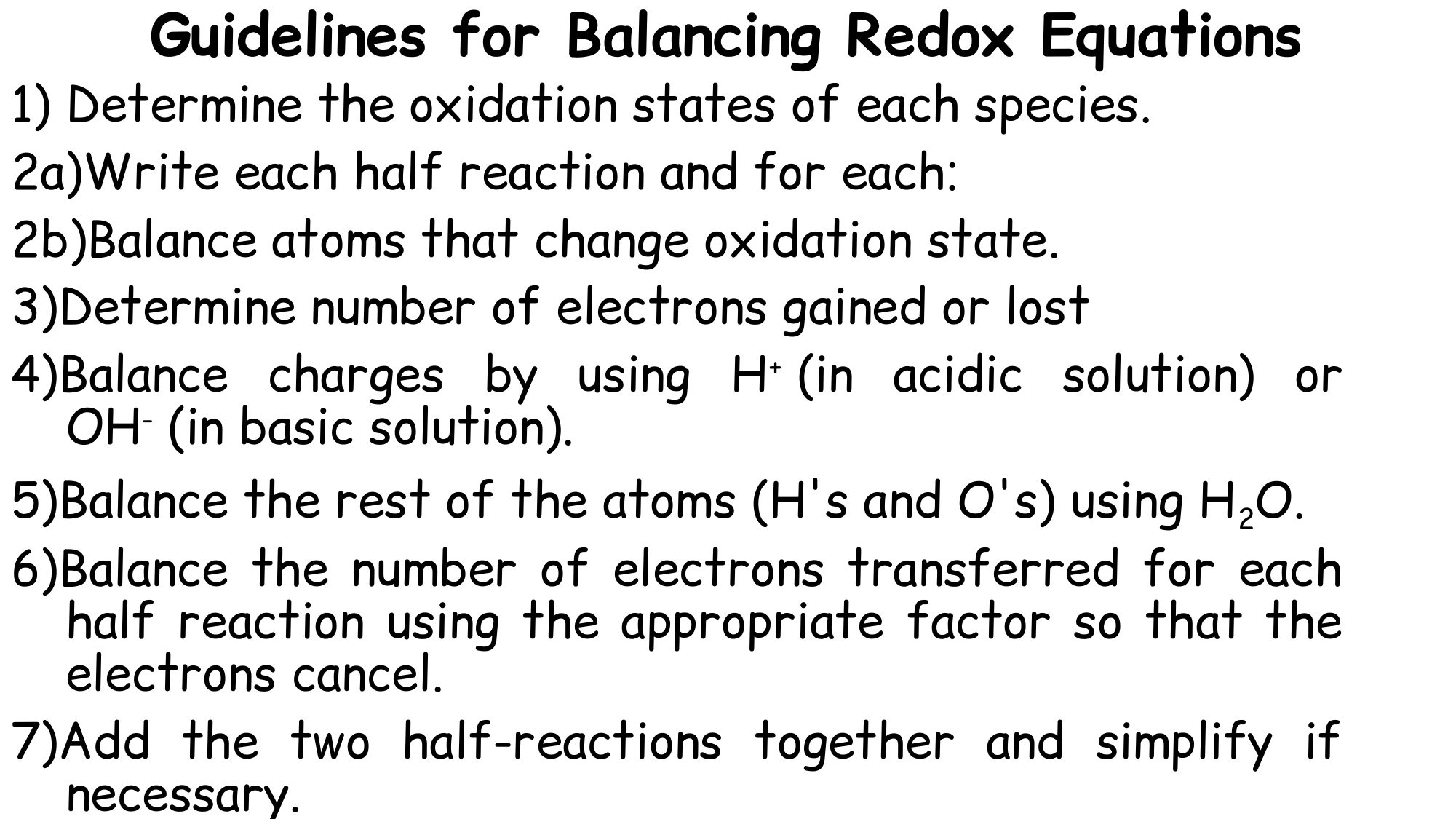

# Guidelines for Balancing Redox Equations
Determine the oxidation states of each species.
2a)Write each half reaction and for each:
2b)Balance atoms that change oxidation state.
3)Determine number of electrons gained or lost
4)Balance charges by using H+ (in acidic solution) or OH- (in basic solution).
5)Balance the rest of the atoms (H's and O's) using H2O.
6)Balance the number of electrons transferred for each half reaction using the appropriate factor so that the electrons cancel.
7)Add the two half-reactions together and simplify if necessary.